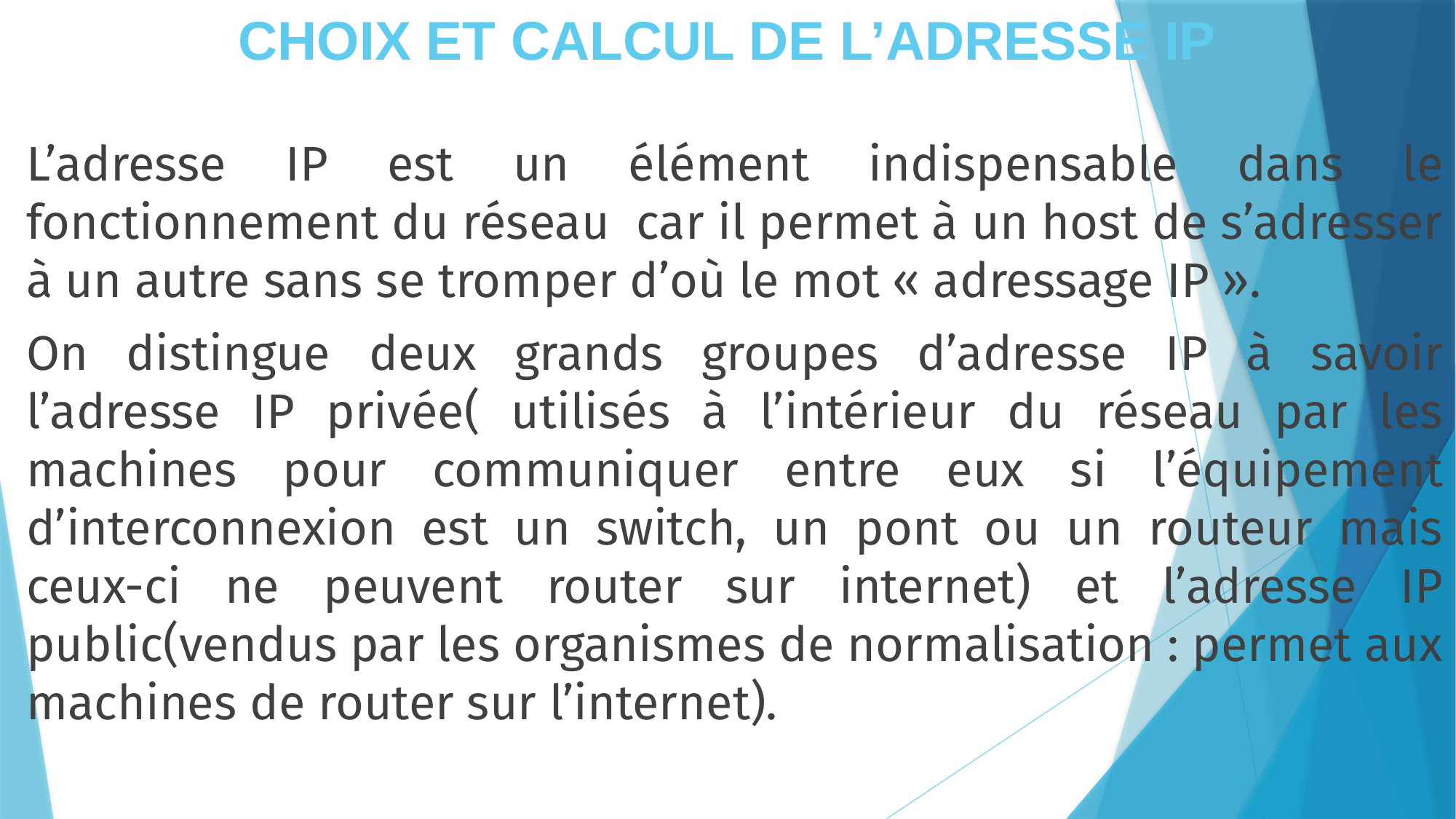

# CHOIX ET CALCUL DE L’ADRESSE IP
L’adresse IP est un élément indispensable dans le fonctionnement du réseau  car il permet à un host de s’adresser à un autre sans se tromper d’où le mot « adressage IP ».
On distingue deux grands groupes d’adresse IP à savoir l’adresse IP privée( utilisés à l’intérieur du réseau par les machines pour communiquer entre eux si l’équipement d’interconnexion est un switch, un pont ou un routeur mais ceux-ci ne peuvent router sur internet) et l’adresse IP public(vendus par les organismes de normalisation : permet aux machines de router sur l’internet).